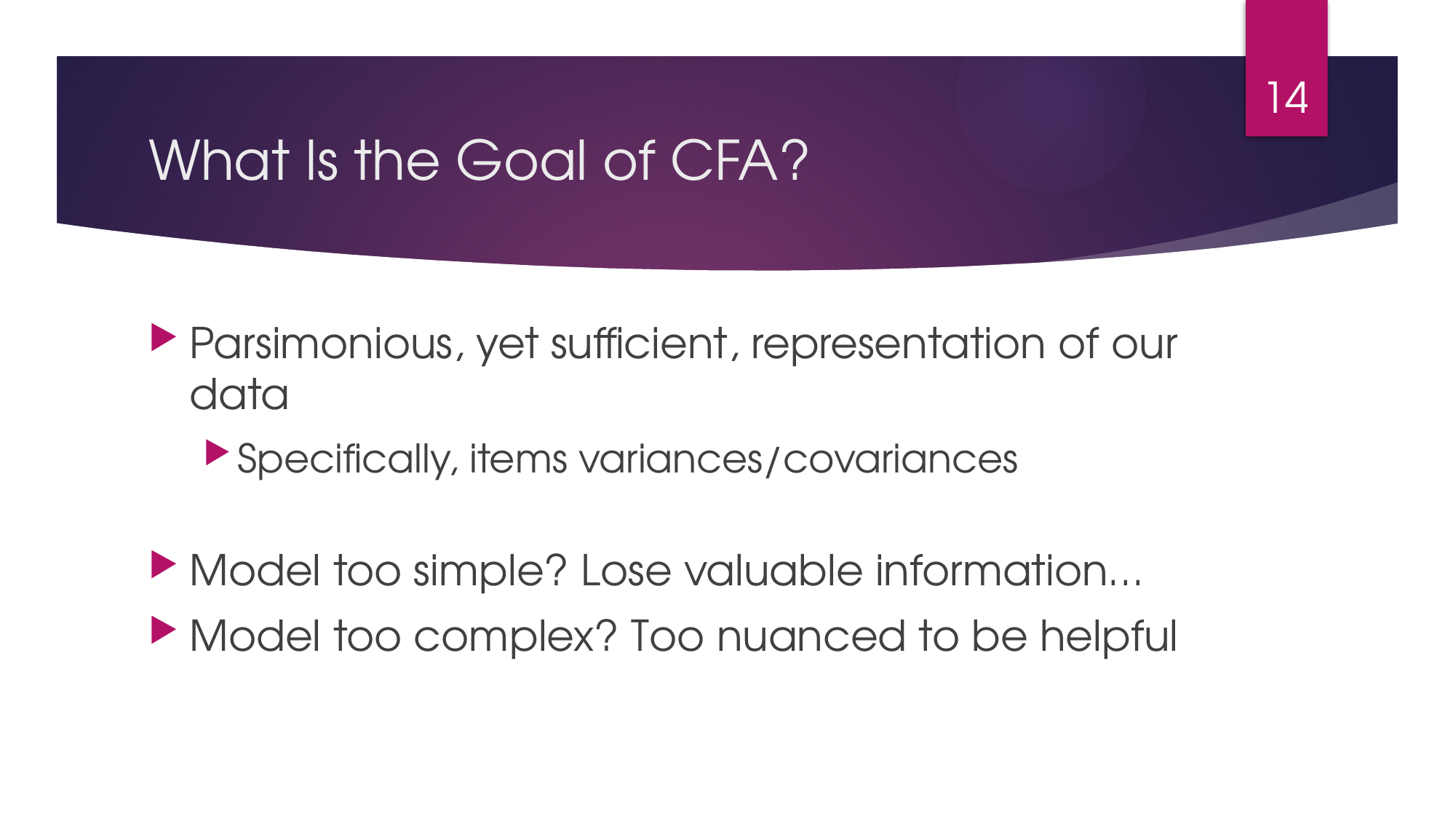

14
# What Is the Goal of CFA?
Parsimonious, yet sufficient, representation of our data
Specifically, items variances/covariances
Model too simple? Lose valuable information…
Model too complex? Too nuanced to be helpful